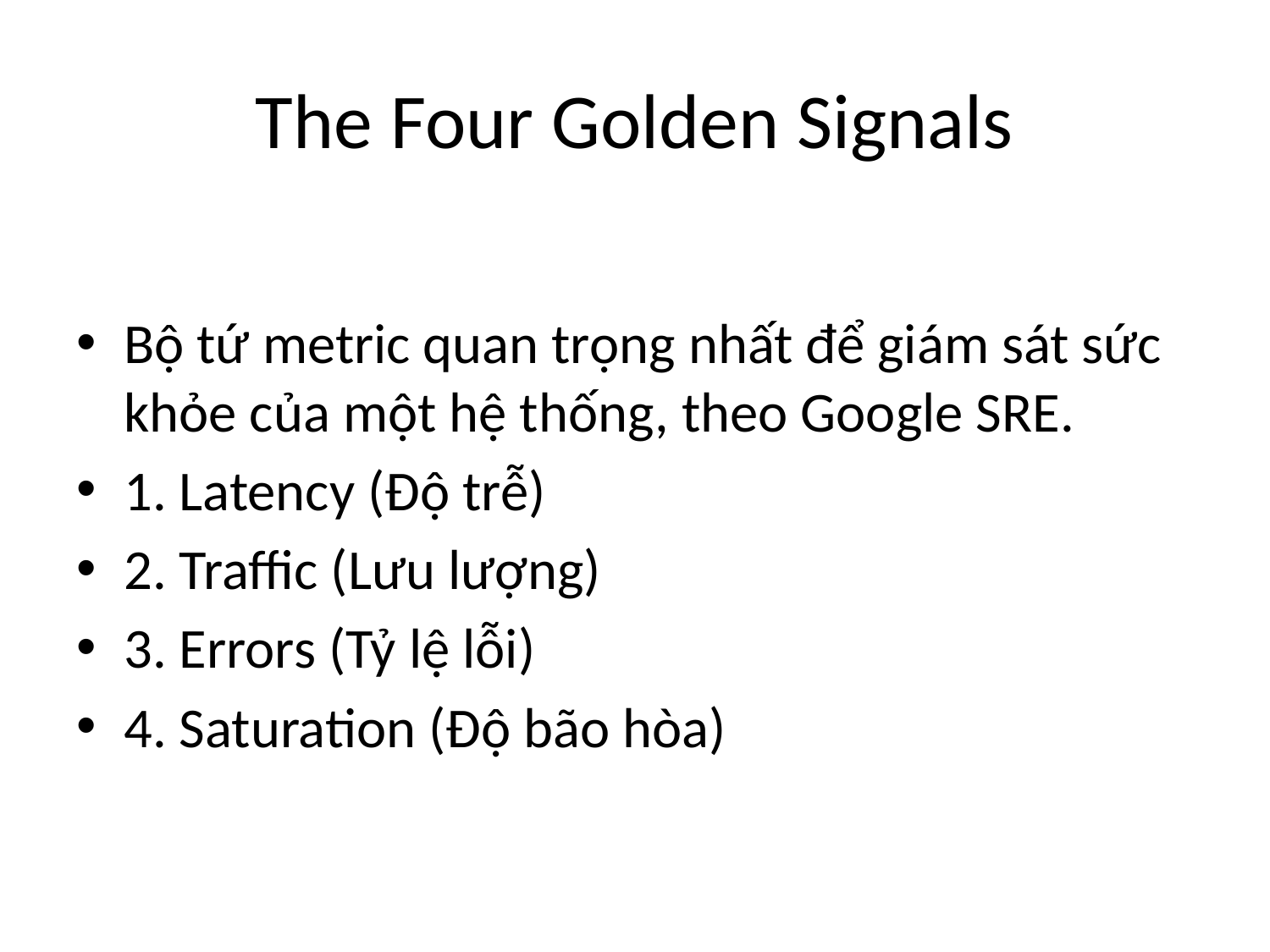

# The Four Golden Signals

Bộ tứ metric quan trọng nhất để giám sát sức khỏe của một hệ thống, theo Google SRE.
1. Latency (Độ trễ)
2. Traffic (Lưu lượng)
3. Errors (Tỷ lệ lỗi)
4. Saturation (Độ bão hòa)